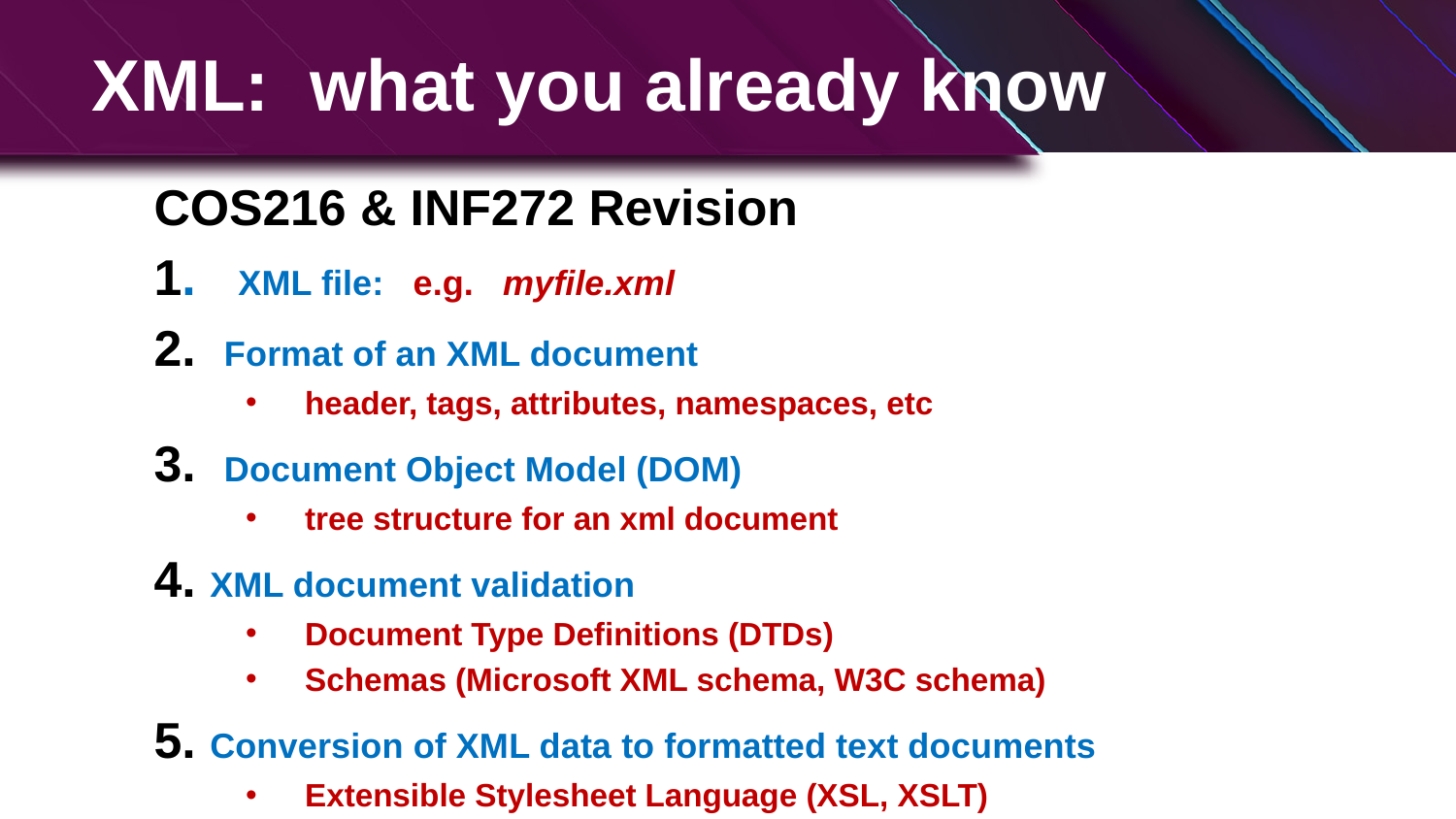

# XML:  what you already know
COS216 & INF272 Revision
1.   XML file:   e.g.   myfile.xml
2.  Format of an XML document
header, tags, attributes, namespaces, etc
3.  Document Object Model (DOM)
tree structure for an xml document
4. XML document validation
Document Type Definitions (DTDs)
Schemas (Microsoft XML schema, W3C schema)
5. Conversion of XML data to formatted text documents
Extensible Stylesheet Language (XSL, XSLT)

8